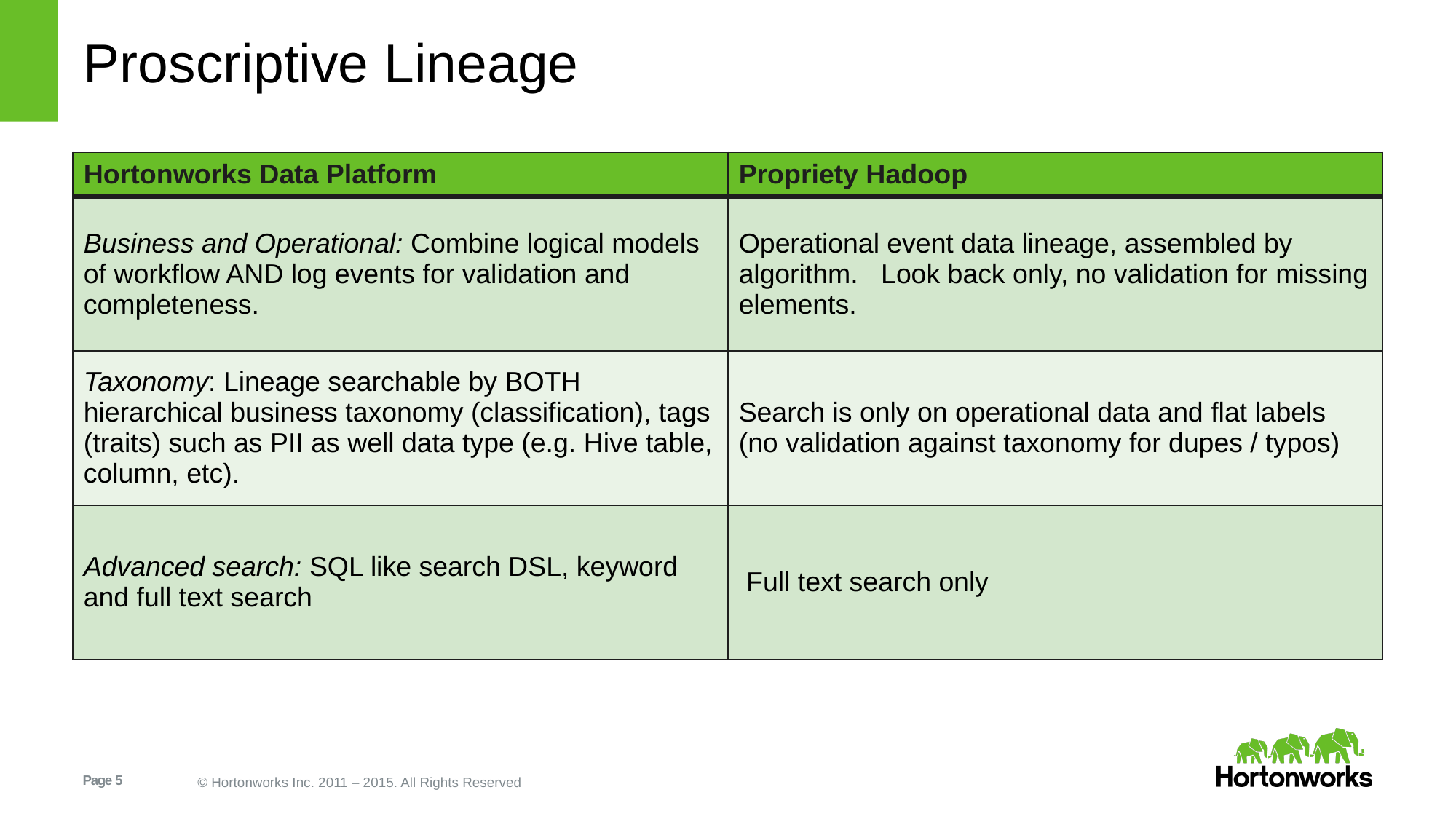

# Proscriptive Lineage
| Hortonworks Data Platform | Propriety Hadoop |
| --- | --- |
| Business and Operational: Combine logical models of workflow AND log events for validation and completeness. | Operational event data lineage, assembled by algorithm. Look back only, no validation for missing elements. |
| Taxonomy: Lineage searchable by BOTH hierarchical business taxonomy (classification), tags (traits) such as PII as well data type (e.g. Hive table, column, etc). | Search is only on operational data and flat labels (no validation against taxonomy for dupes / typos) |
| Advanced search: SQL like search DSL, keyword and full text search | Full text search only |